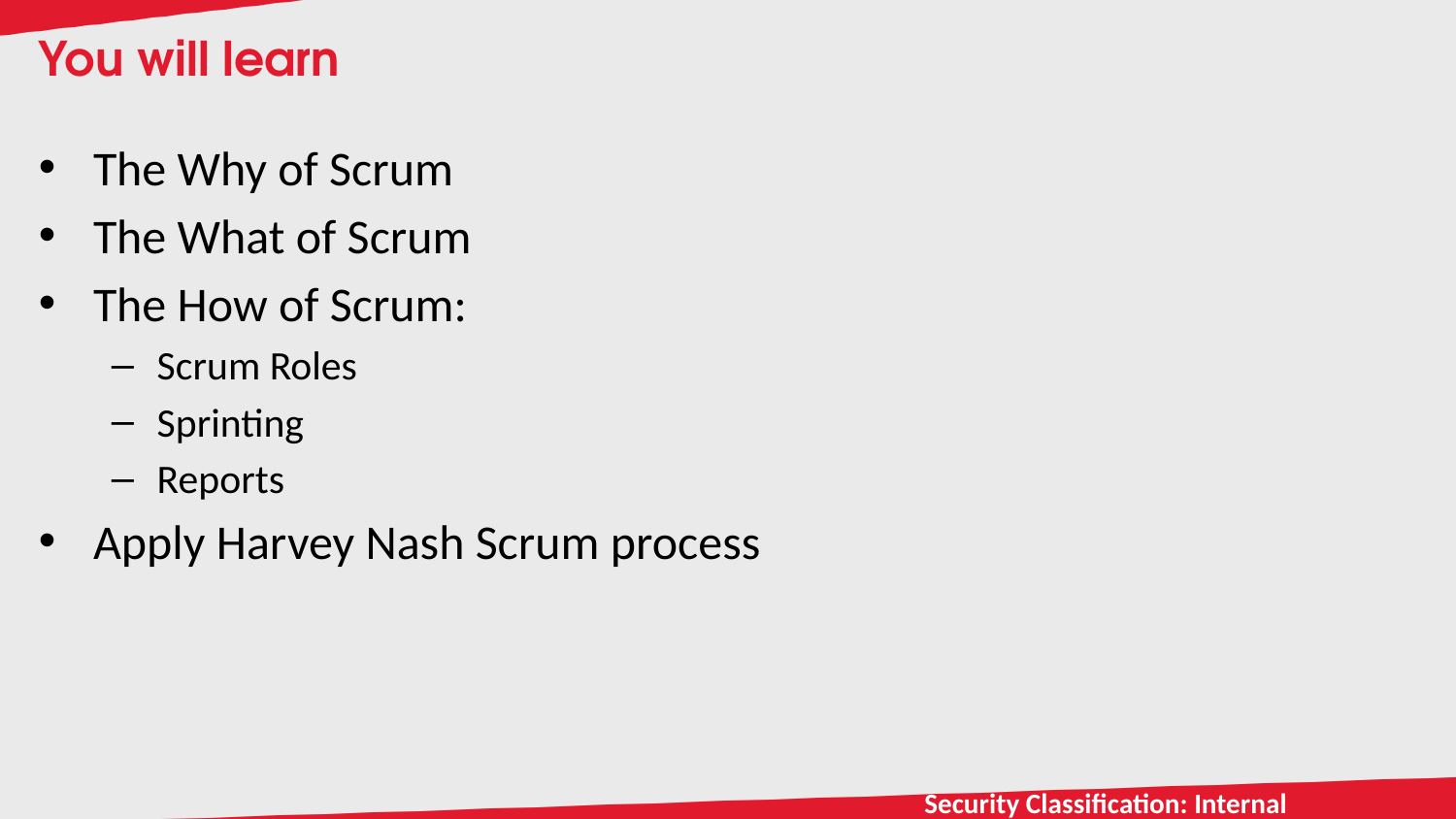

# You will learn
The Why of Scrum
The What of Scrum
The How of Scrum:
Scrum Roles
Sprinting
Reports
Apply Harvey Nash Scrum process